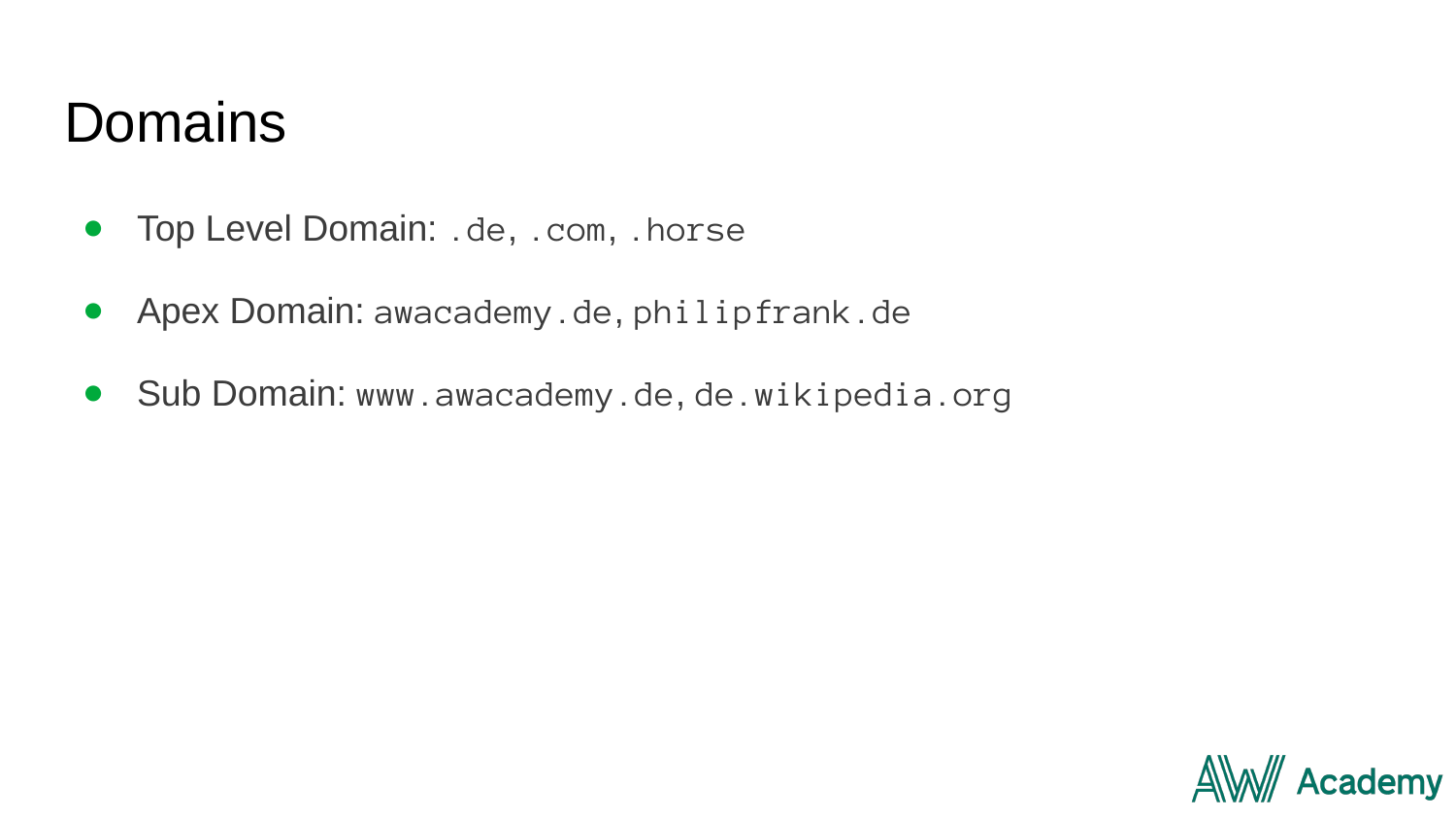

# Domains
Top Level Domain: .de, .com, .horse
Apex Domain: awacademy.de, philipfrank.de
Sub Domain: www.awacademy.de, de.wikipedia.org